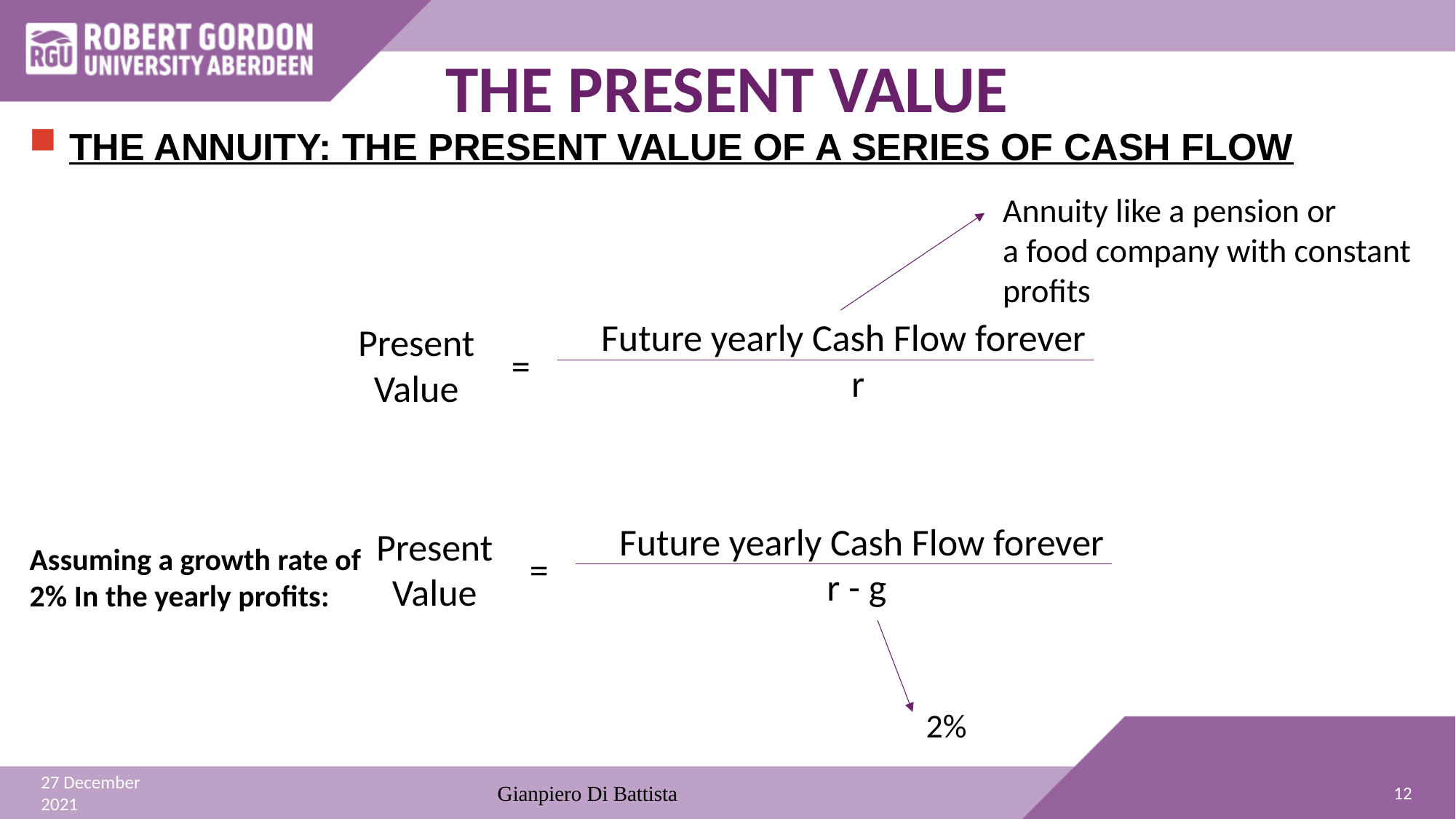

# THE PRESENT VALUE
THE ANNUITY: THE PRESENT VALUE OF A SERIES OF CASH FLOW

Annuity like a pension or
a food company with constant profits
 Future yearly Cash Flow forever
                              r
Present
Value
=
 Future yearly Cash Flow forever
                         r - g
Present
Value
Assuming a growth rate of 2% In the yearly profits:
=
2%
12
27 December 2021
Gianpiero Di Battista